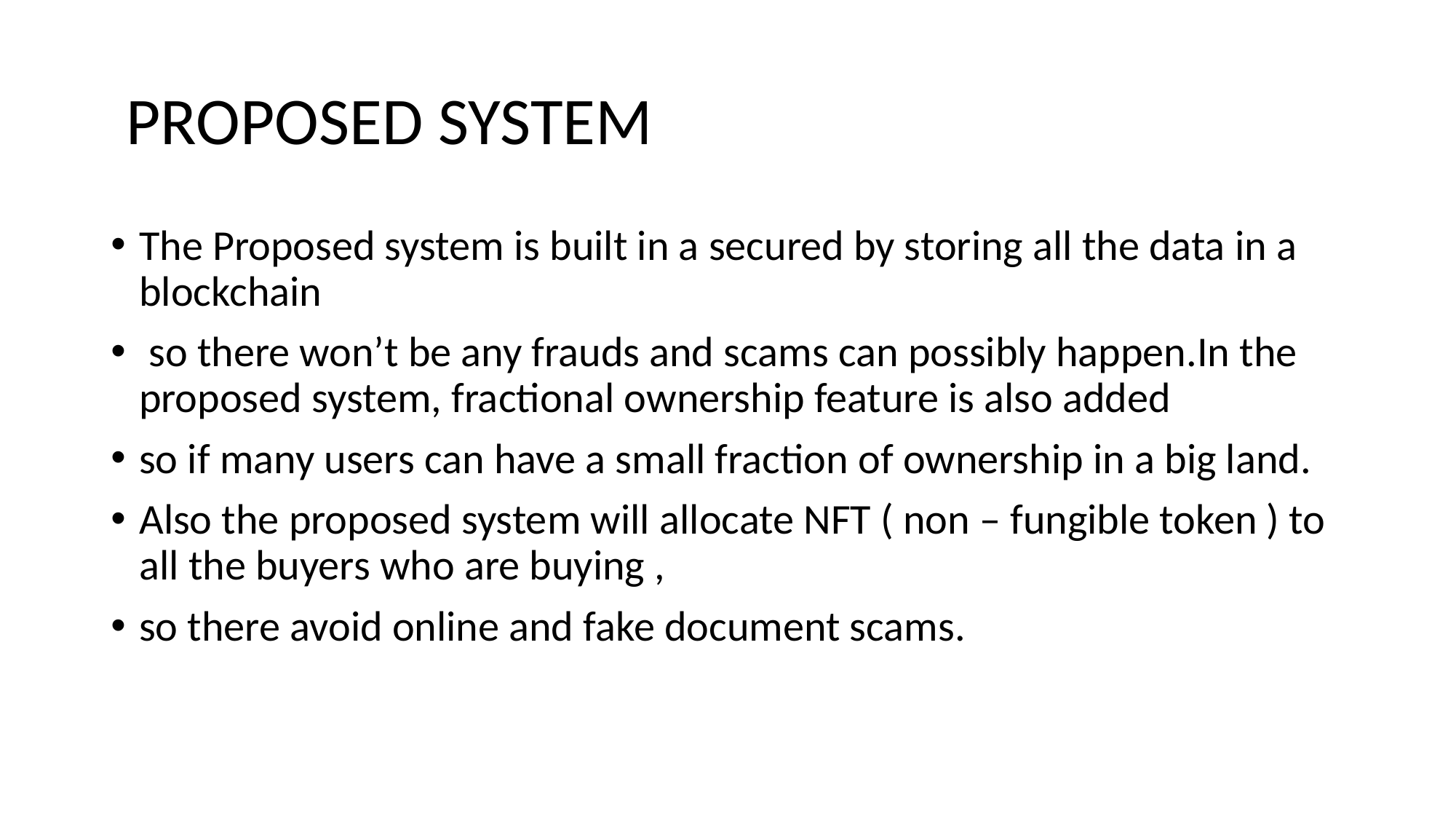

# PROPOSED SYSTEM
The Proposed system is built in a secured by storing all the data in a blockchain
 so there won’t be any frauds and scams can possibly happen.In the proposed system, fractional ownership feature is also added
so if many users can have a small fraction of ownership in a big land.
Also the proposed system will allocate NFT ( non – fungible token ) to all the buyers who are buying ,
so there avoid online and fake document scams.